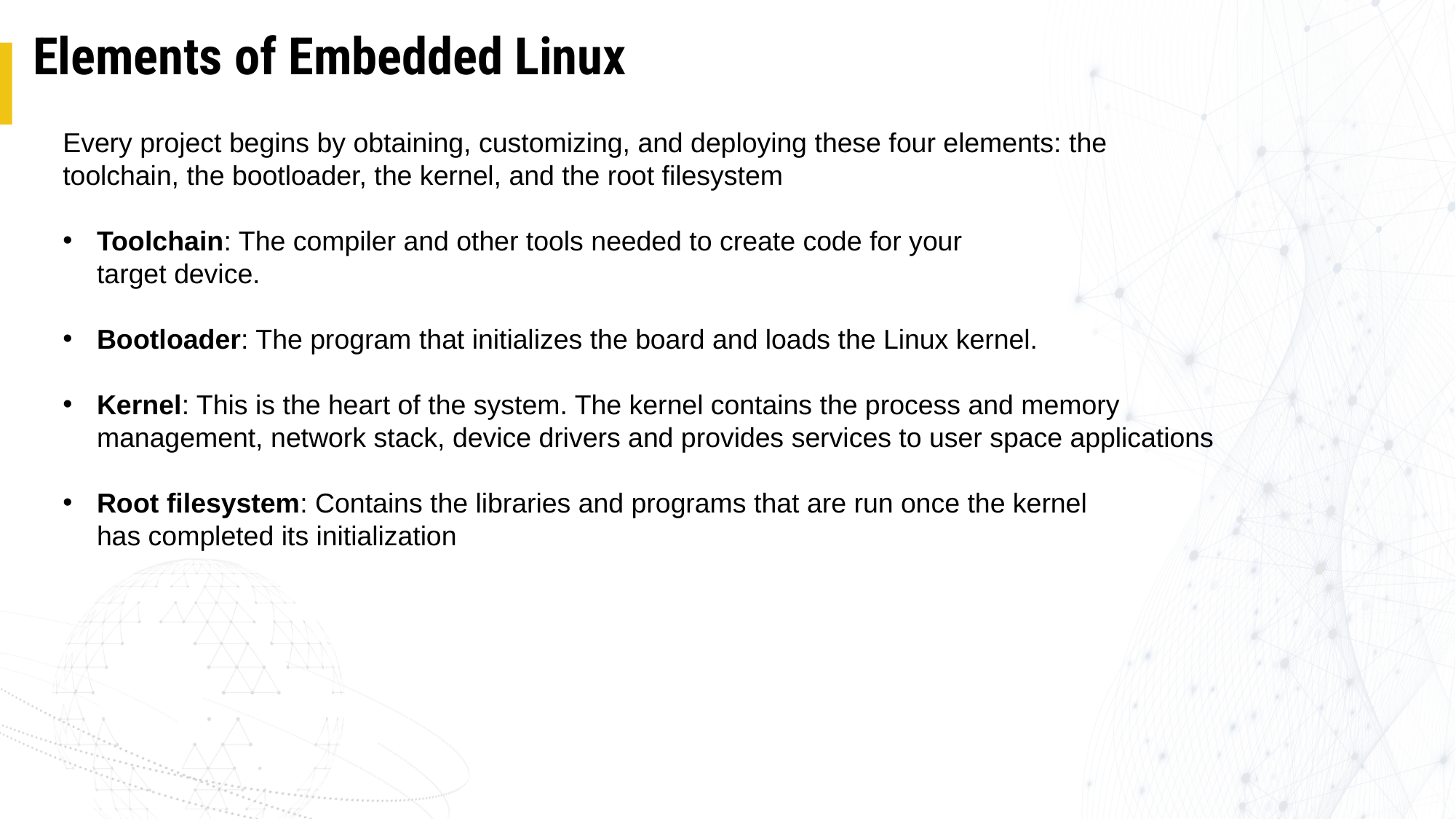

# Elements of Embedded Linux
Every project begins by obtaining, customizing, and deploying these four elements: the
toolchain, the bootloader, the kernel, and the root filesystem

Toolchain: The compiler and other tools needed to create code for your
target device.
Bootloader: The program that initializes the board and loads the Linux kernel.
Kernel: This is the heart of the system. The kernel contains the process and memory management, network stack, device drivers and provides services to user space applications
Root filesystem: Contains the libraries and programs that are run once the kernel
has completed its initialization